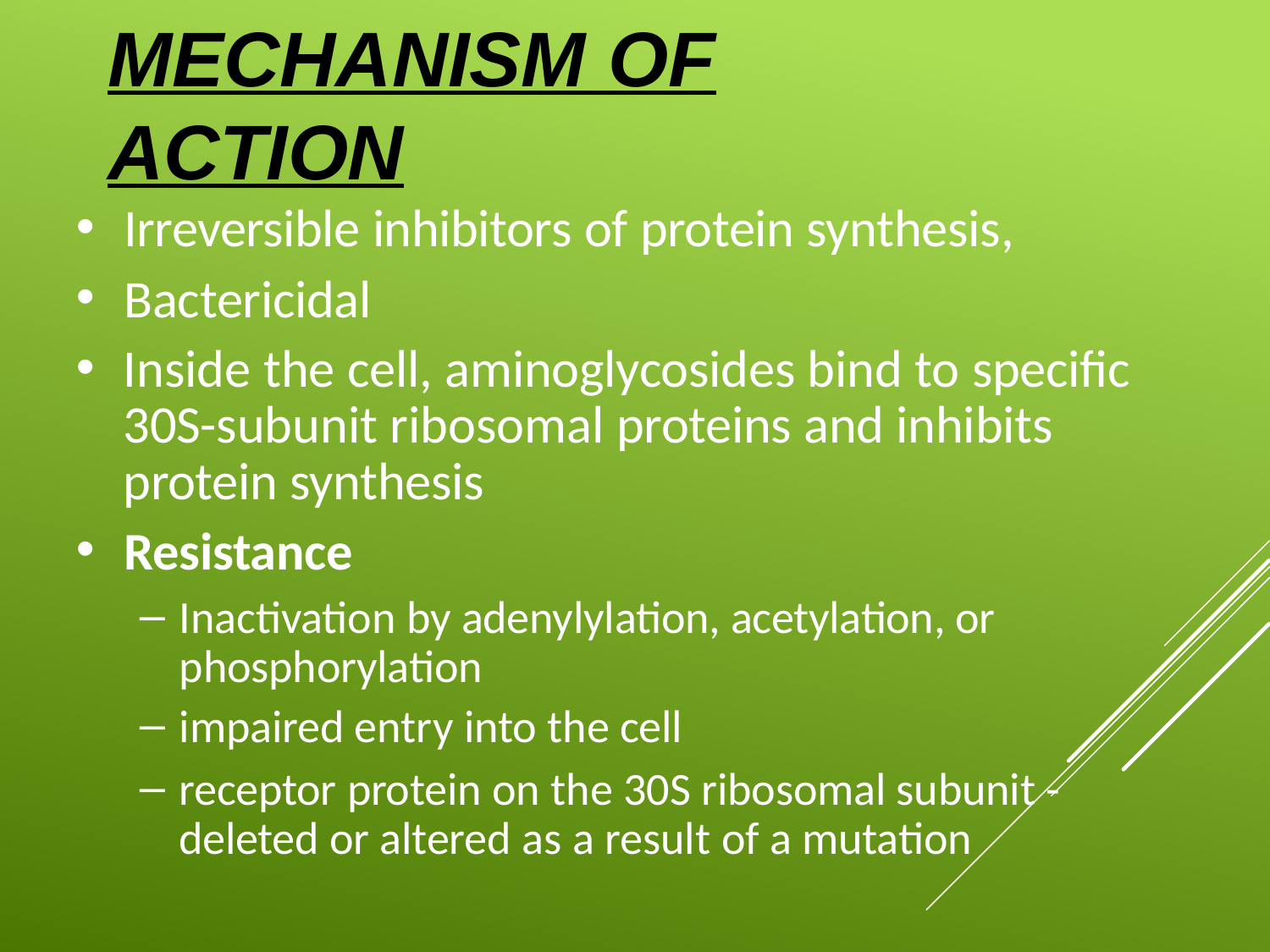

# Mechanism of action
Irreversible inhibitors of protein synthesis,
Bactericidal
Inside the cell, aminoglycosides bind to specific 30S-subunit ribosomal proteins and inhibits protein synthesis
Resistance
Inactivation by adenylylation, acetylation, or phosphorylation
impaired entry into the cell
receptor protein on the 30S ribosomal subunit - deleted or altered as a result of a mutation